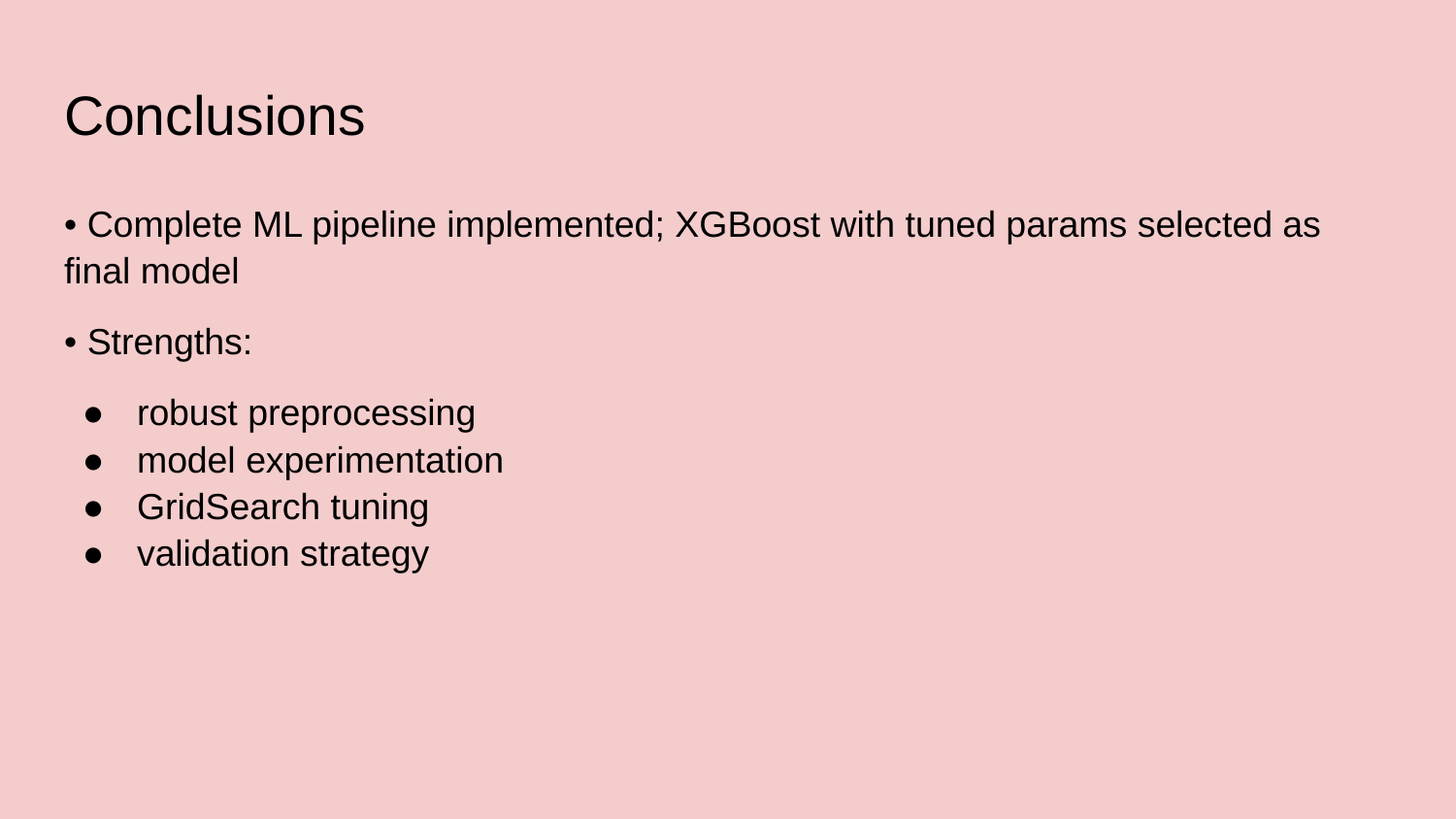

# Conclusions
• Complete ML pipeline implemented; XGBoost with tuned params selected as final model
• Strengths:
robust preprocessing
model experimentation
GridSearch tuning
validation strategy